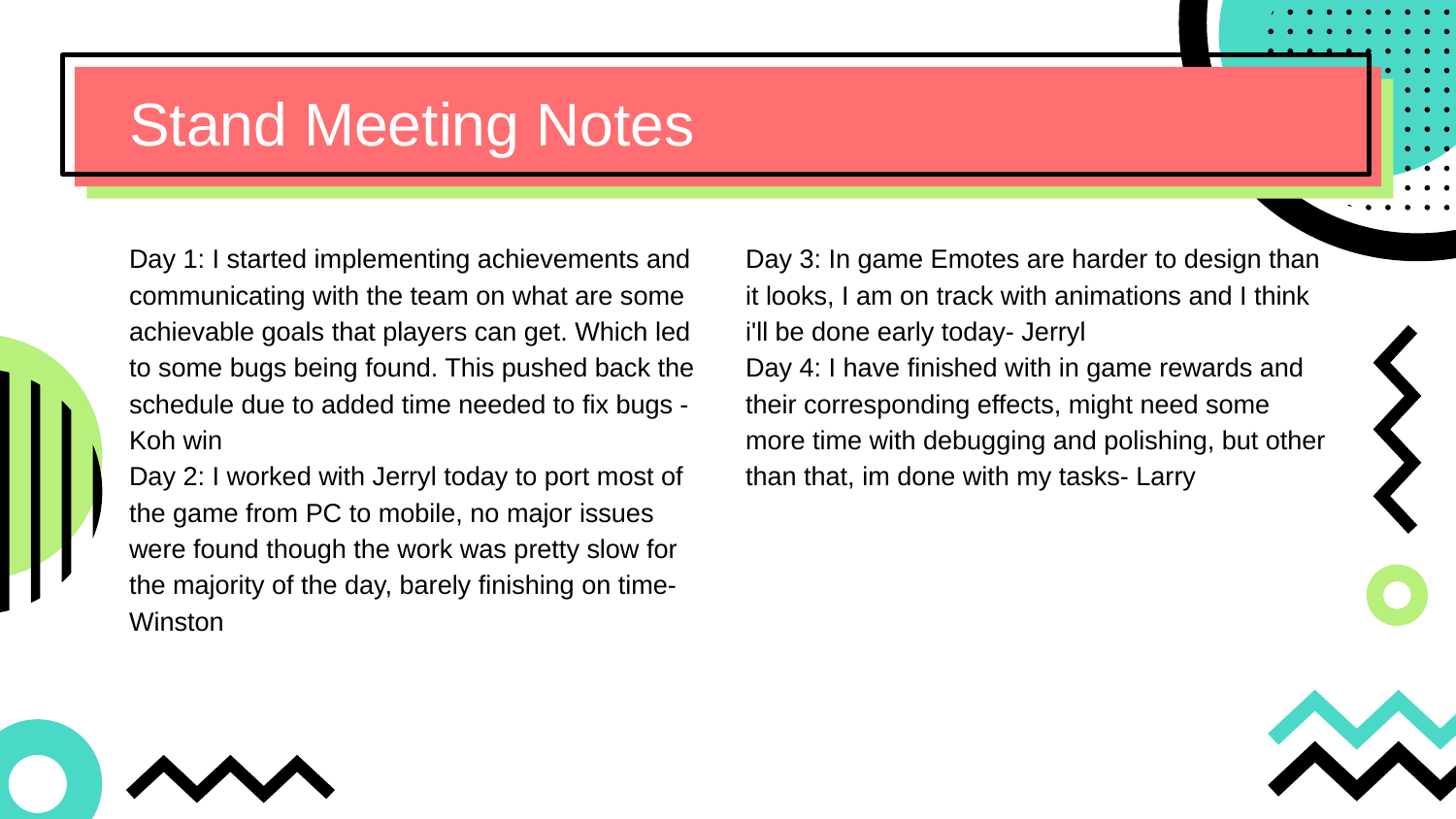

# Stand Meeting Notes
Day 1: I started implementing achievements and communicating with the team on what are some achievable goals that players can get. Which led to some bugs being found. This pushed back the schedule due to added time needed to fix bugs - Koh win
Day 2: I worked with Jerryl today to port most of the game from PC to mobile, no major issues were found though the work was pretty slow for the majority of the day, barely finishing on time- Winston

Day 3: In game Emotes are harder to design than it looks, I am on track with animations and I think i'll be done early today- Jerryl
Day 4: I have finished with in game rewards and their corresponding effects, might need some more time with debugging and polishing, but other than that, im done with my tasks- Larry